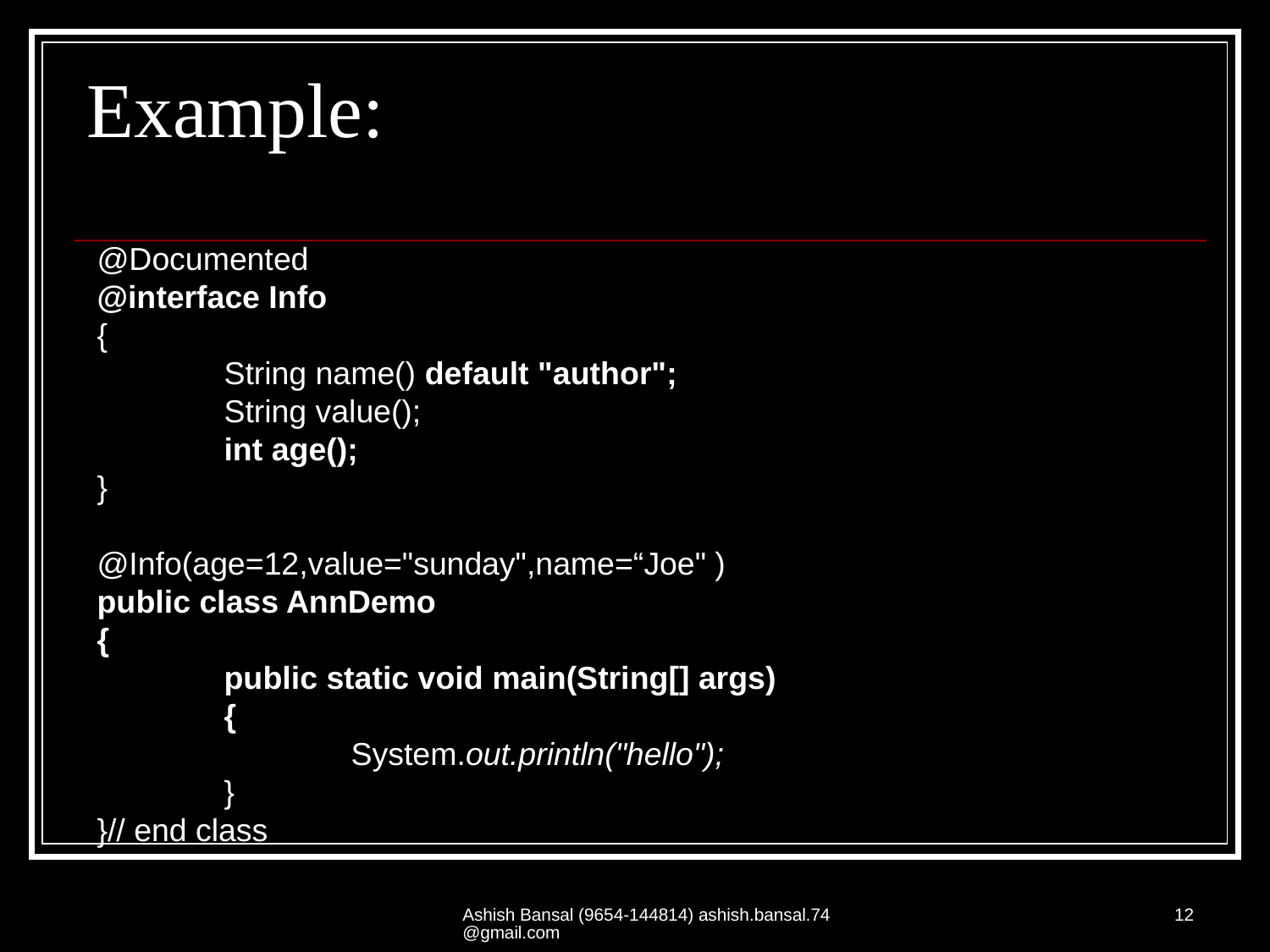

# Example:
@Documented
@interface Info
{
	String name() default "author";
	String value();
	int age();
}

@Info(age=12,value="sunday",name=“Joe" )
public class AnnDemo
{
	public static void main(String[] args)
	{
		System.out.println("hello");
	}
}// end class

Ashish Bansal (9654-144814) ashish.bansal.74@gmail.com
12